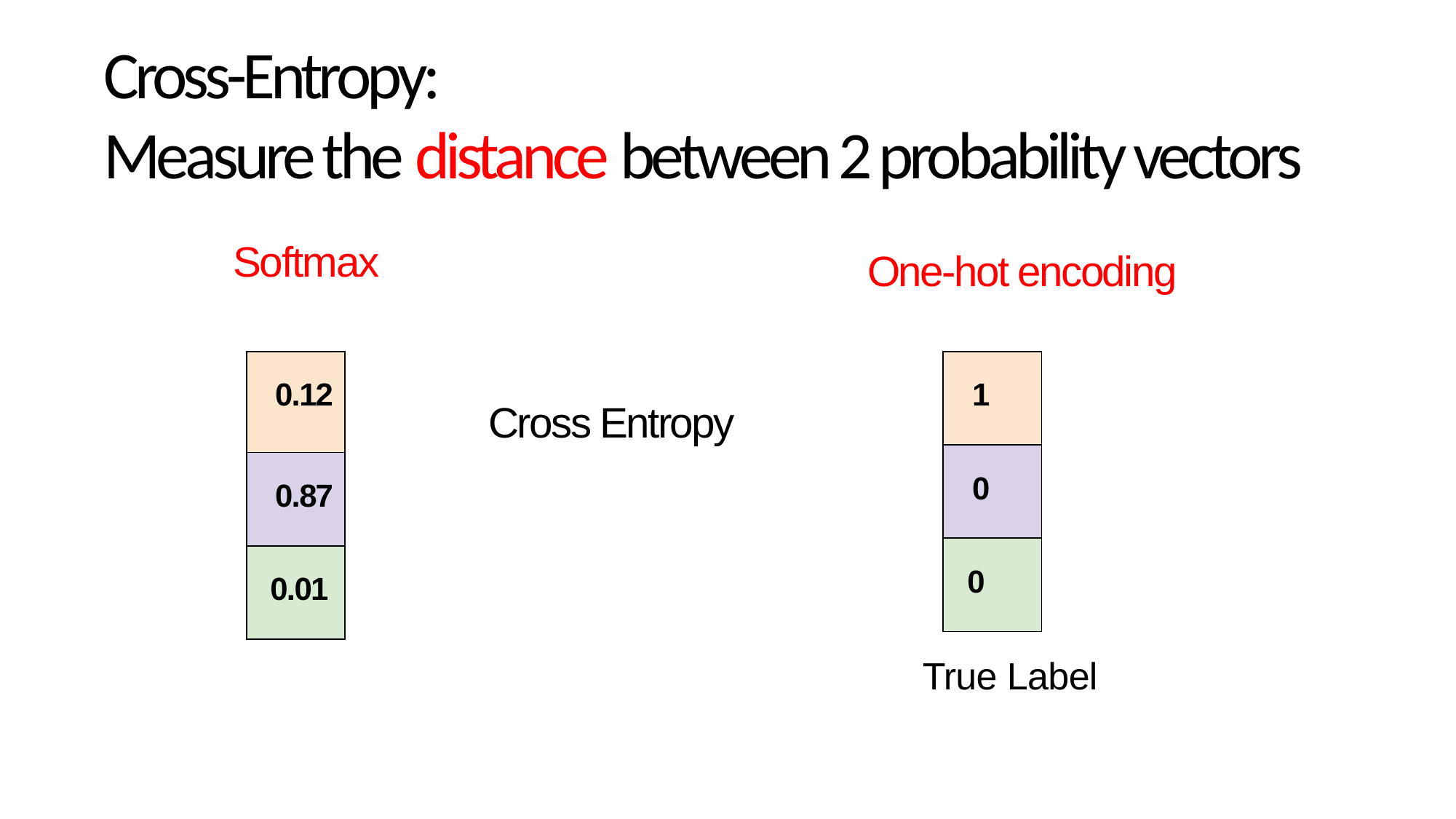

# Cross-Entropy: Measure the distance between 2 probability vectors
Softmax
One-hot encoding
| 0.12 |
| --- |
| 0.87 |
| 0.01 |
| 1 |
| --- |
| 0 |
| 0 |
Cross Entropy
True Label